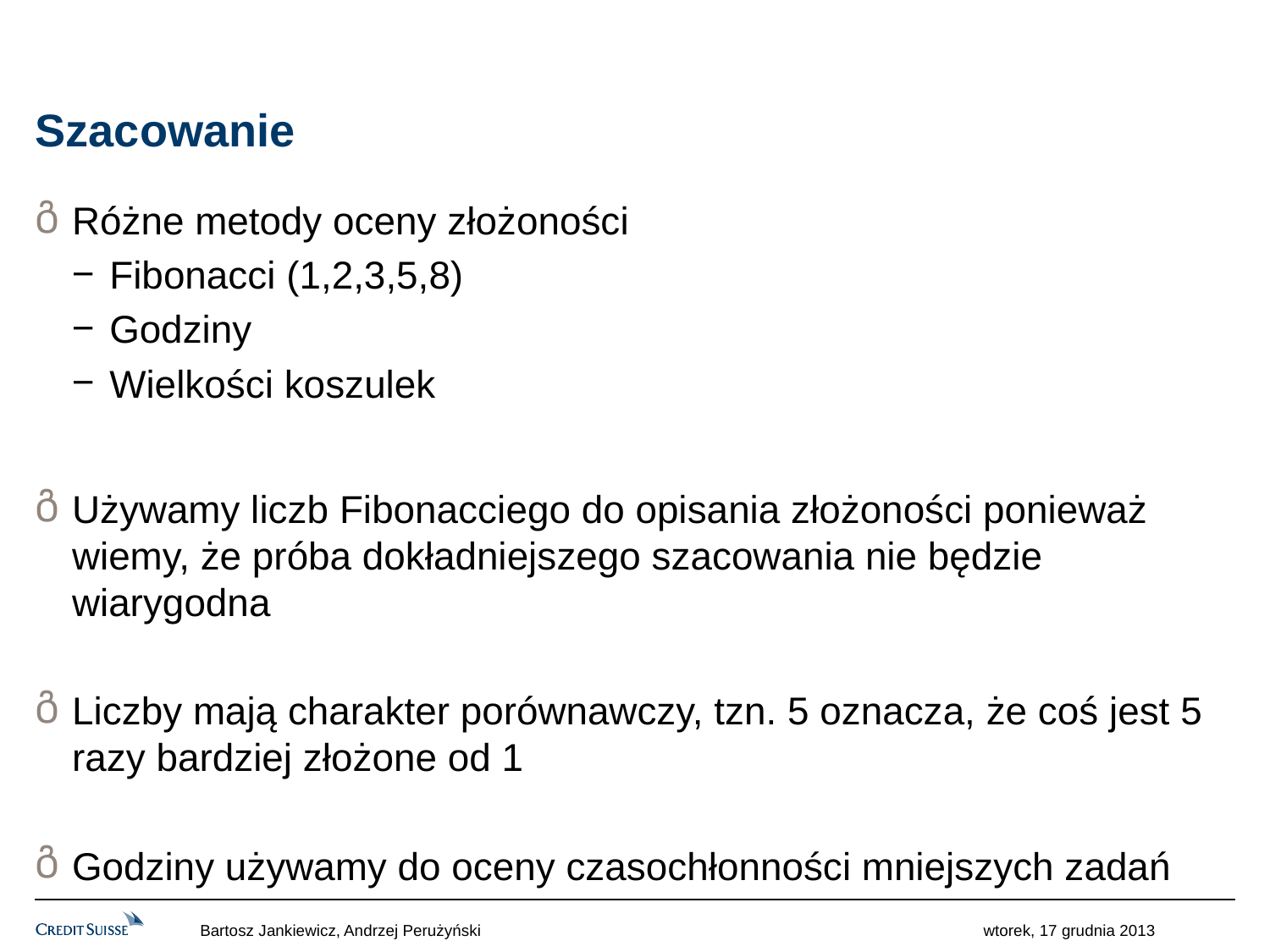

# Szacowanie
Różne metody oceny złożoności
Fibonacci (1,2,3,5,8)
Godziny
Wielkości koszulek

Używamy liczb Fibonacciego do opisania złożoności ponieważ wiemy, że próba dokładniejszego szacowania nie będzie wiarygodna

Liczby mają charakter porównawczy, tzn. 5 oznacza, że coś jest 5 razy bardziej złożone od 1

Godziny używamy do oceny czasochłonności mniejszych zadań
Bartosz Jankiewicz, Andrzej Perużyński
wtorek, 17 grudnia 2013